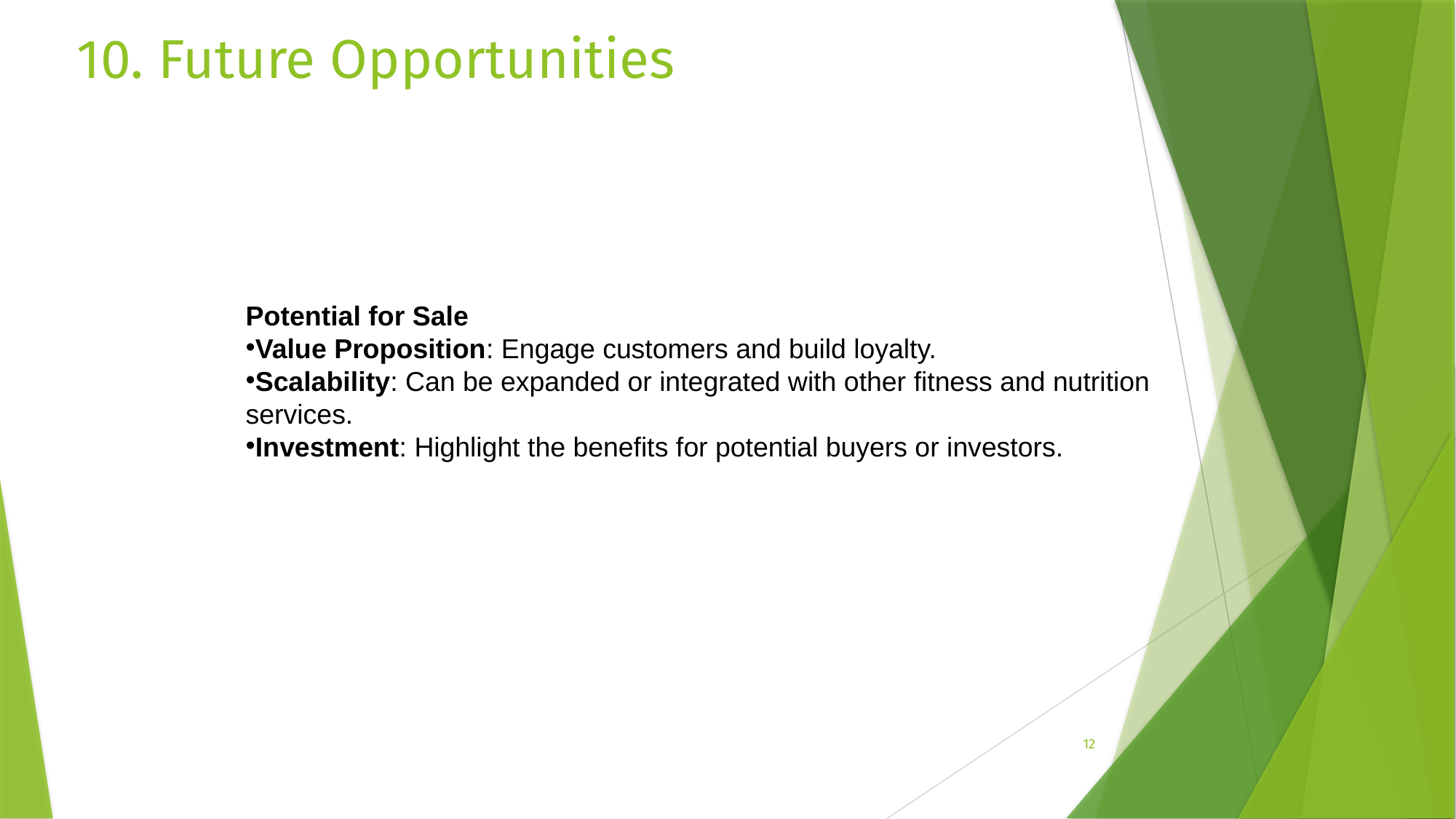

10. Future Opportunities

Potential for Sale
Value Proposition: Engage customers and build loyalty.
Scalability: Can be expanded or integrated with other fitness and nutrition services.
Investment: Highlight the benefits for potential buyers or investors.

12